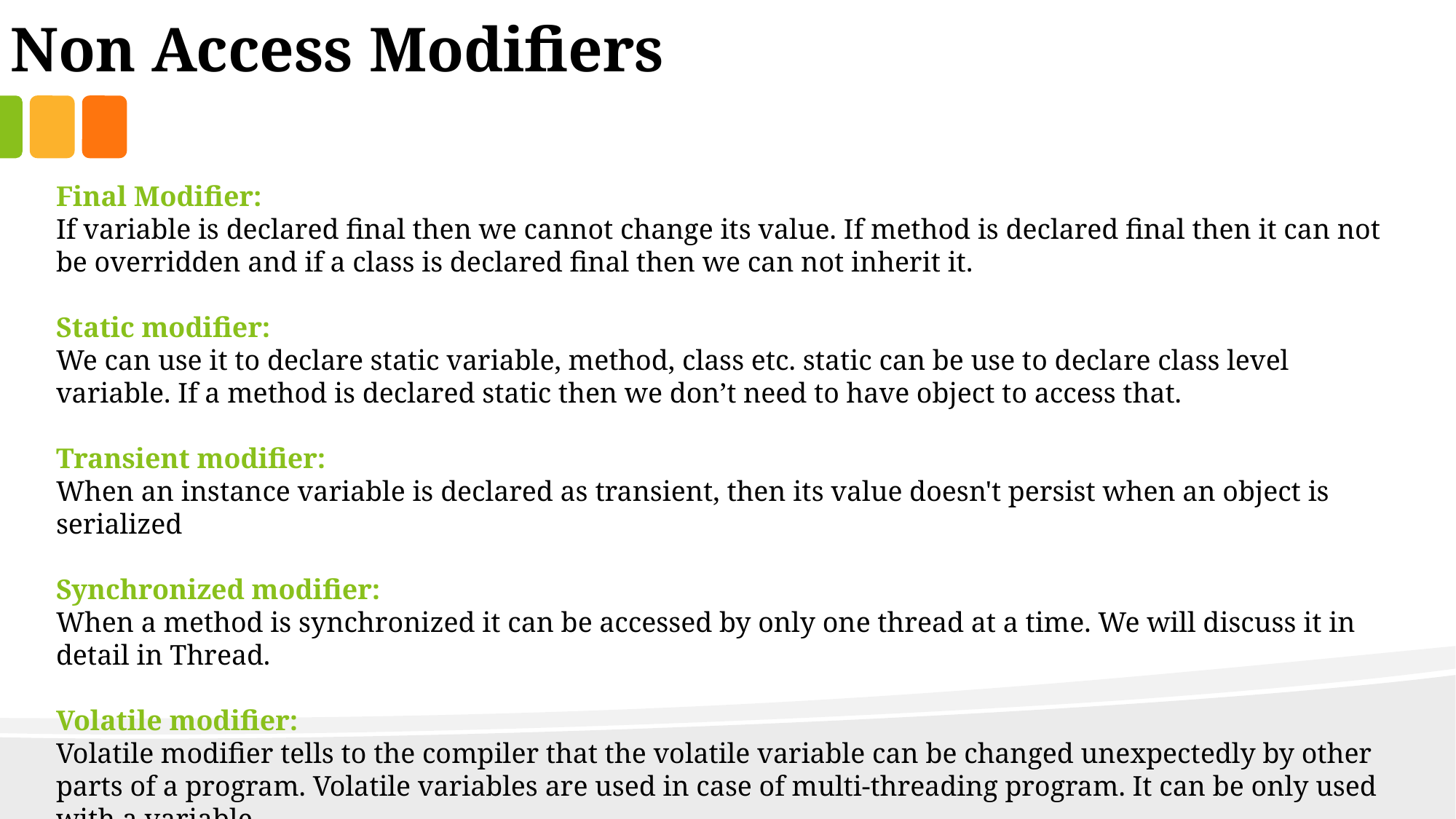

Non Access Modifiers
Final Modifier:
If variable is declared final then we cannot change its value. If method is declared final then it can not be overridden and if a class is declared final then we can not inherit it.

Static modifier:
We can use it to declare static variable, method, class etc. static can be use to declare class level variable. If a method is declared static then we don’t need to have object to access that.

Transient modifier:
When an instance variable is declared as transient, then its value doesn't persist when an object is serialized

Synchronized modifier:
When a method is synchronized it can be accessed by only one thread at a time. We will discuss it in detail in Thread.

Volatile modifier:
Volatile modifier tells to the compiler that the volatile variable can be changed unexpectedly by other parts of a program. Volatile variables are used in case of multi-threading program. It can be only used with a variable.